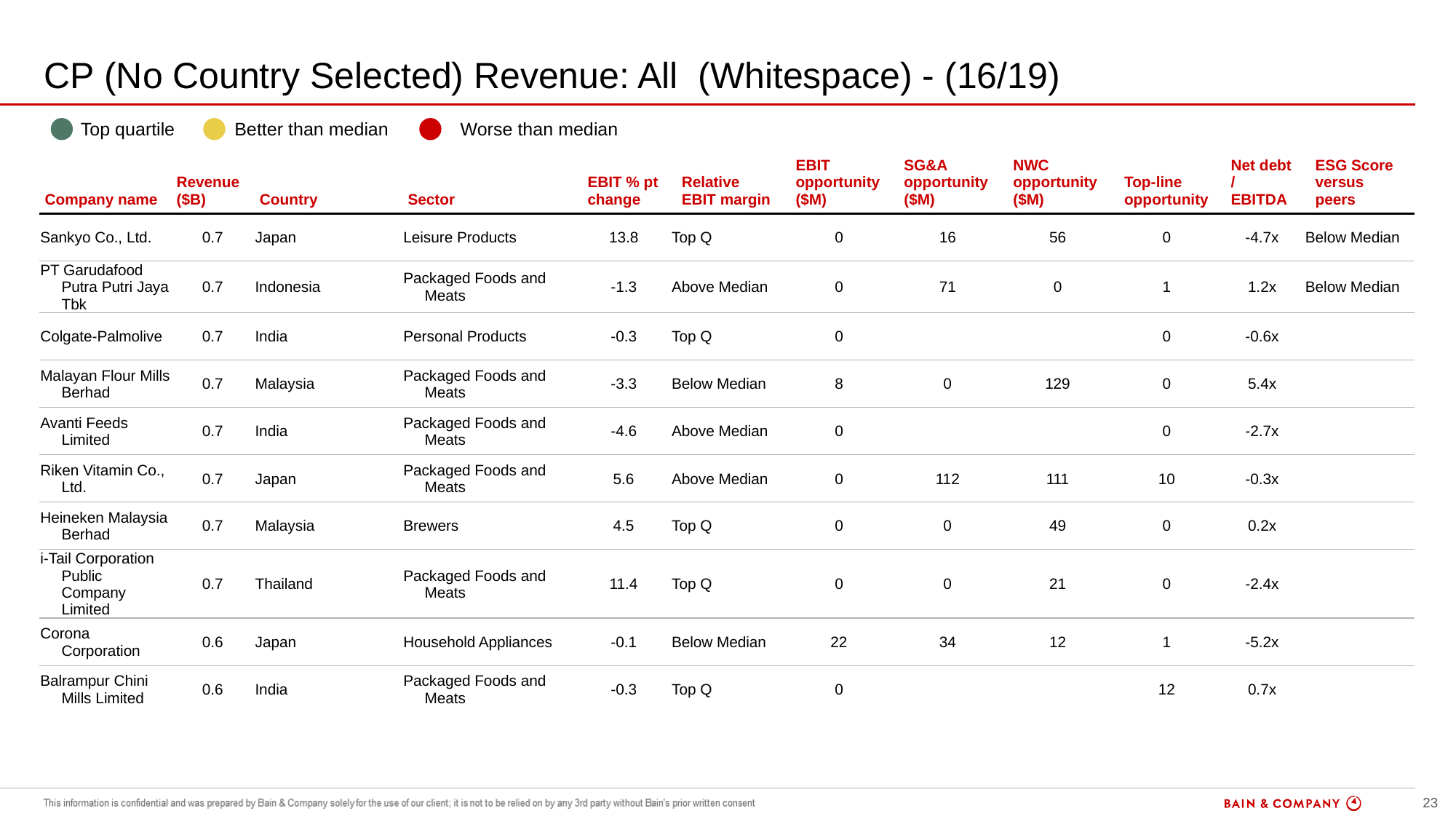

# CP (No Country Selected) Revenue: All  (Whitespace) - (16/19)
|  | Top quartile |  | Better than median |  | Worse than median |
| --- | --- | --- | --- | --- | --- |
| Company name | Revenue ($B) | Country | Sector | EBIT % pt change | Relative EBIT margin | EBIT opportunity ($M) | SG&A opportunity ($M) | NWC opportunity ($M) | Top-line opportunity | Net debt / EBITDA | ESG Score versus peers |
| --- | --- | --- | --- | --- | --- | --- | --- | --- | --- | --- | --- |
| Sankyo Co., Ltd. | 0.7 | Japan | Leisure Products | 13.8 | Top Q | 0 | 16 | 56 | 0 | -4.7x | Below Median |
| PT Garudafood Putra Putri Jaya Tbk | 0.7 | Indonesia | Packaged Foods and Meats | -1.3 | Above Median | 0 | 71 | 0 | 1 | 1.2x | Below Median |
| Colgate-Palmolive | 0.7 | India | Personal Products | -0.3 | Top Q | 0 |  |  | 0 | -0.6x |  |
| Malayan Flour Mills Berhad | 0.7 | Malaysia | Packaged Foods and Meats | -3.3 | Below Median | 8 | 0 | 129 | 0 | 5.4x |  |
| Avanti Feeds Limited | 0.7 | India | Packaged Foods and Meats | -4.6 | Above Median | 0 |  |  | 0 | -2.7x |  |
| Riken Vitamin Co., Ltd. | 0.7 | Japan | Packaged Foods and Meats | 5.6 | Above Median | 0 | 112 | 111 | 10 | -0.3x |  |
| Heineken Malaysia Berhad | 0.7 | Malaysia | Brewers | 4.5 | Top Q | 0 | 0 | 49 | 0 | 0.2x |  |
| i-Tail Corporation Public Company Limited | 0.7 | Thailand | Packaged Foods and Meats | 11.4 | Top Q | 0 | 0 | 21 | 0 | -2.4x |  |
| Corona Corporation | 0.6 | Japan | Household Appliances | -0.1 | Below Median | 22 | 34 | 12 | 1 | -5.2x |  |
| Balrampur Chini Mills Limited | 0.6 | India | Packaged Foods and Meats | -0.3 | Top Q | 0 |  |  | 12 | 0.7x |  |